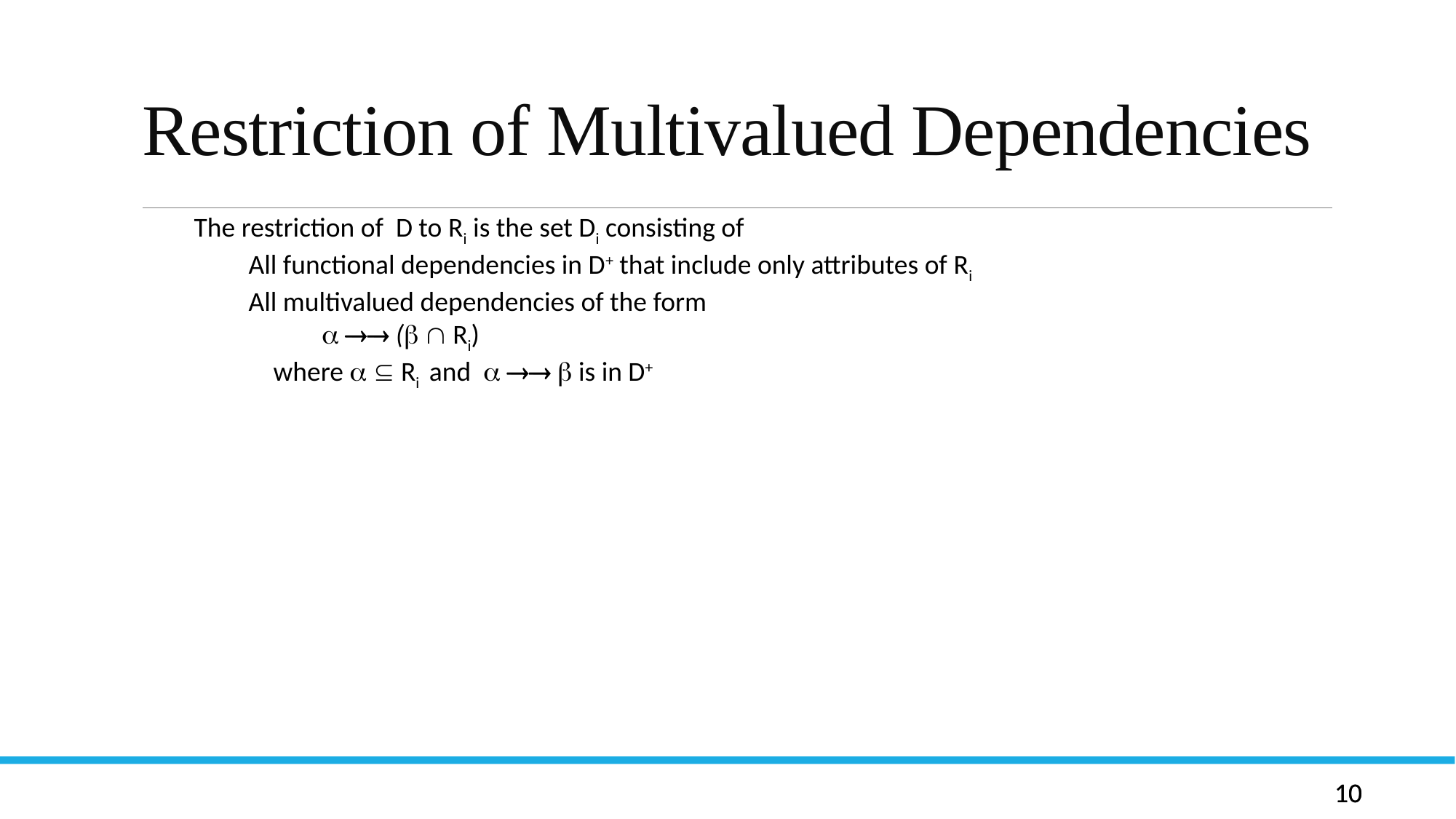

# Restriction of Multivalued Dependencies
The restriction of  D to Ri is the set Di consisting of
All functional dependencies in D+ that include only attributes of Ri
All multivalued dependencies of the form
   α →→ (β ∩ Ri)
    where α ⊆ Ri  and  α →→ β is in D+

Let R be a relation schema and let R1 and R2 form a decomposition of R . That is R = R1  U R2
We say that the decomposition if there is no loss of information by replacing  R with the two relation schemas R1  U R2
Formally,
             ∏ R1 (r)     ∏ R2 (r) = r
And,  conversely a decomposition is lossy if
     r  ⊂  ∏ R1 (r)     ∏ R2 (r) = r